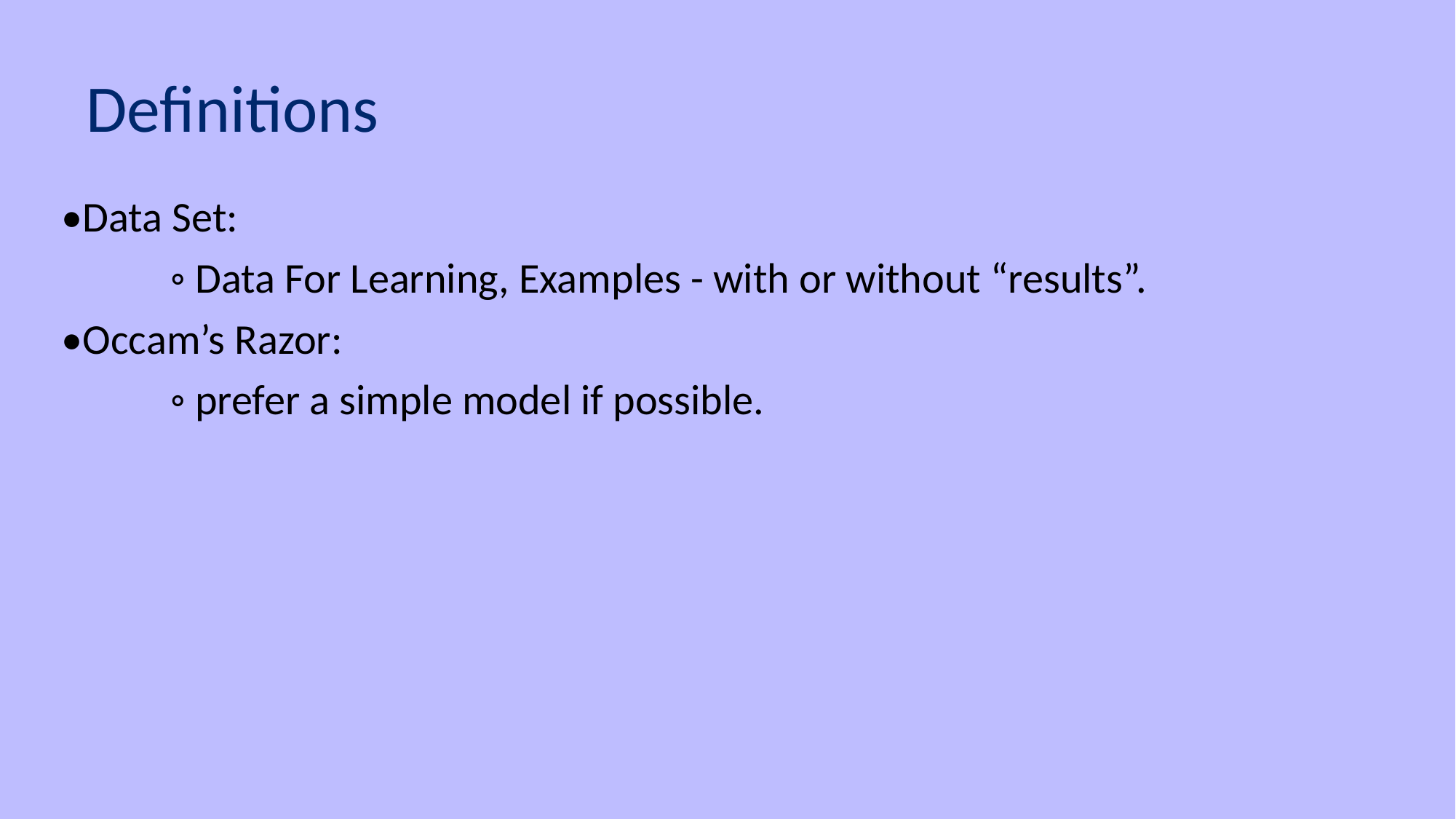

# Definitions
•Data Set:
	◦ Data For Learning, Examples - with or without “results”.
•Occam’s Razor:
	◦ prefer a simple model if possible.